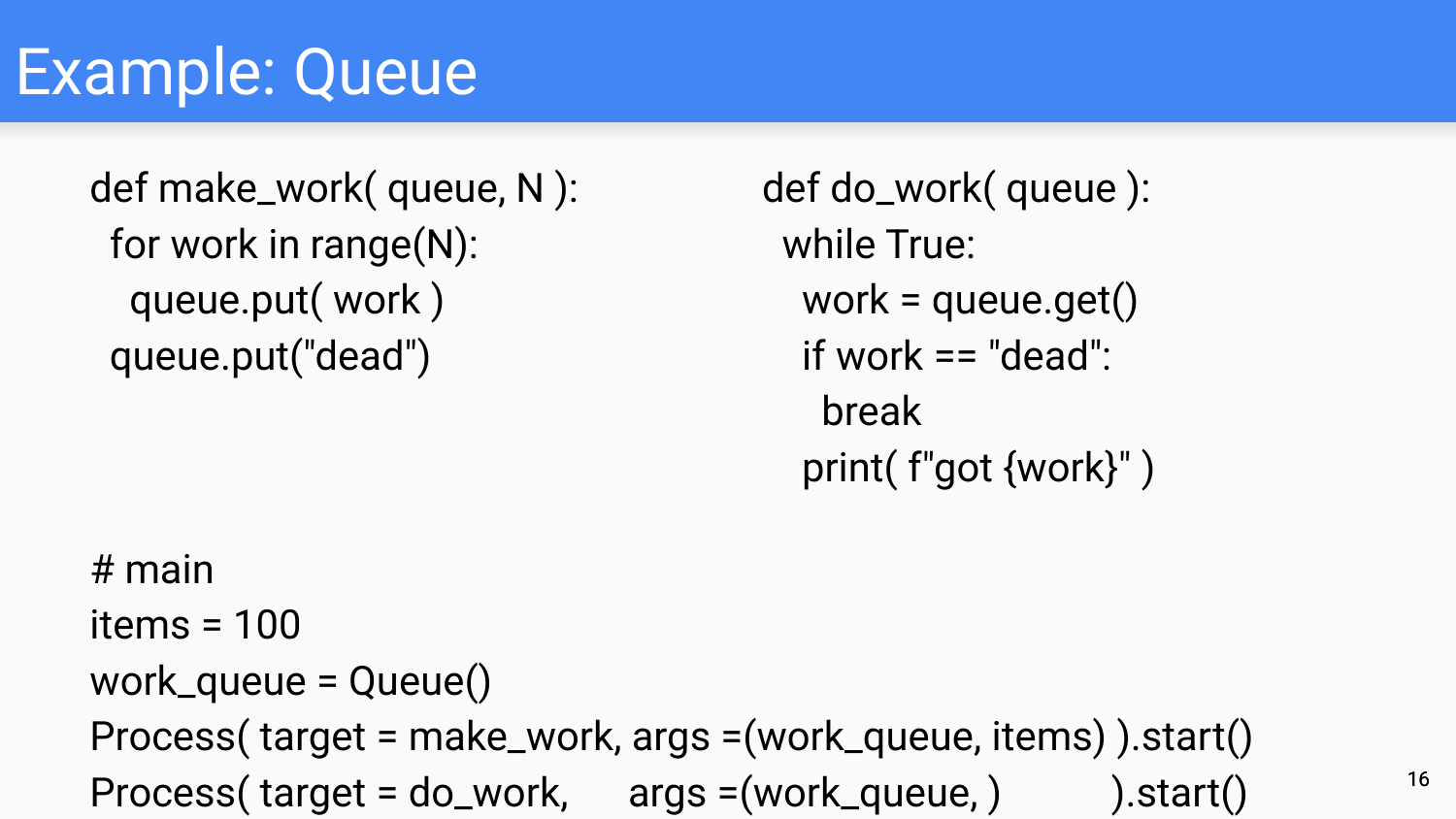

# Example: Queue
def make_work( queue, N ):
  for work in range(N):
    queue.put( work )
  queue.put("dead")
def do_work( queue ):
  while True:
    work = queue.get()
    if work == "dead":
      break
    print( f"got {work}" )
# main
items = 100
work_queue = Queue()
Process( target = make_work, args =(work_queue, items) ).start()
Process( target = do_work,      args =(work_queue, )           ).start()
16
16